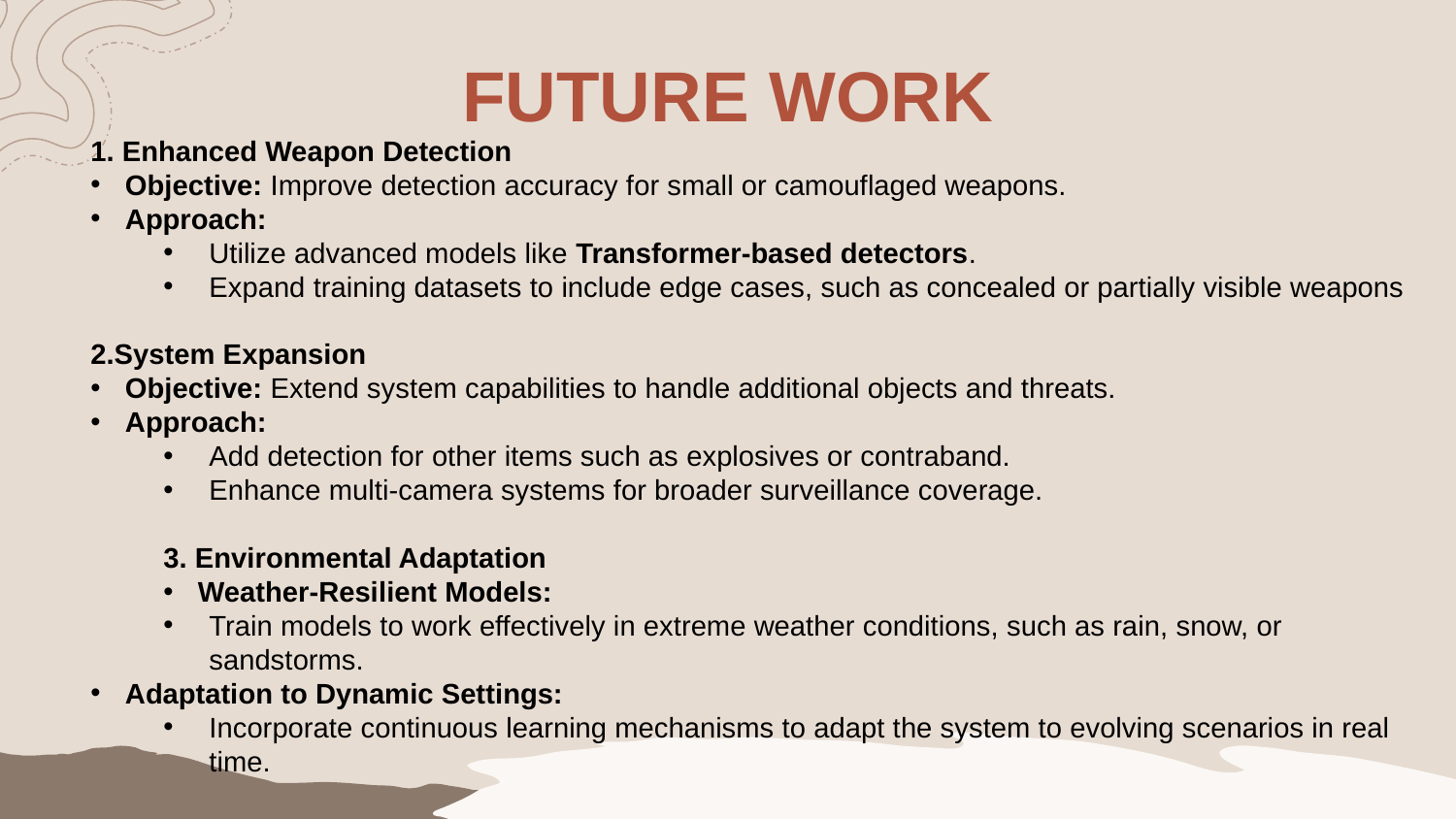

FUTURE WORK
1. Enhanced Weapon Detection
Objective: Improve detection accuracy for small or camouflaged weapons.
Approach:
Utilize advanced models like Transformer-based detectors.
Expand training datasets to include edge cases, such as concealed or partially visible weapons

2.System Expansion
Objective: Extend system capabilities to handle additional objects and threats.
Approach:
Add detection for other items such as explosives or contraband.
Enhance multi-camera systems for broader surveillance coverage.

3. Environmental Adaptation
Weather-Resilient Models:
Train models to work effectively in extreme weather conditions, such as rain, snow, or sandstorms.
Adaptation to Dynamic Settings:
Incorporate continuous learning mechanisms to adapt the system to evolving scenarios in real time.

.